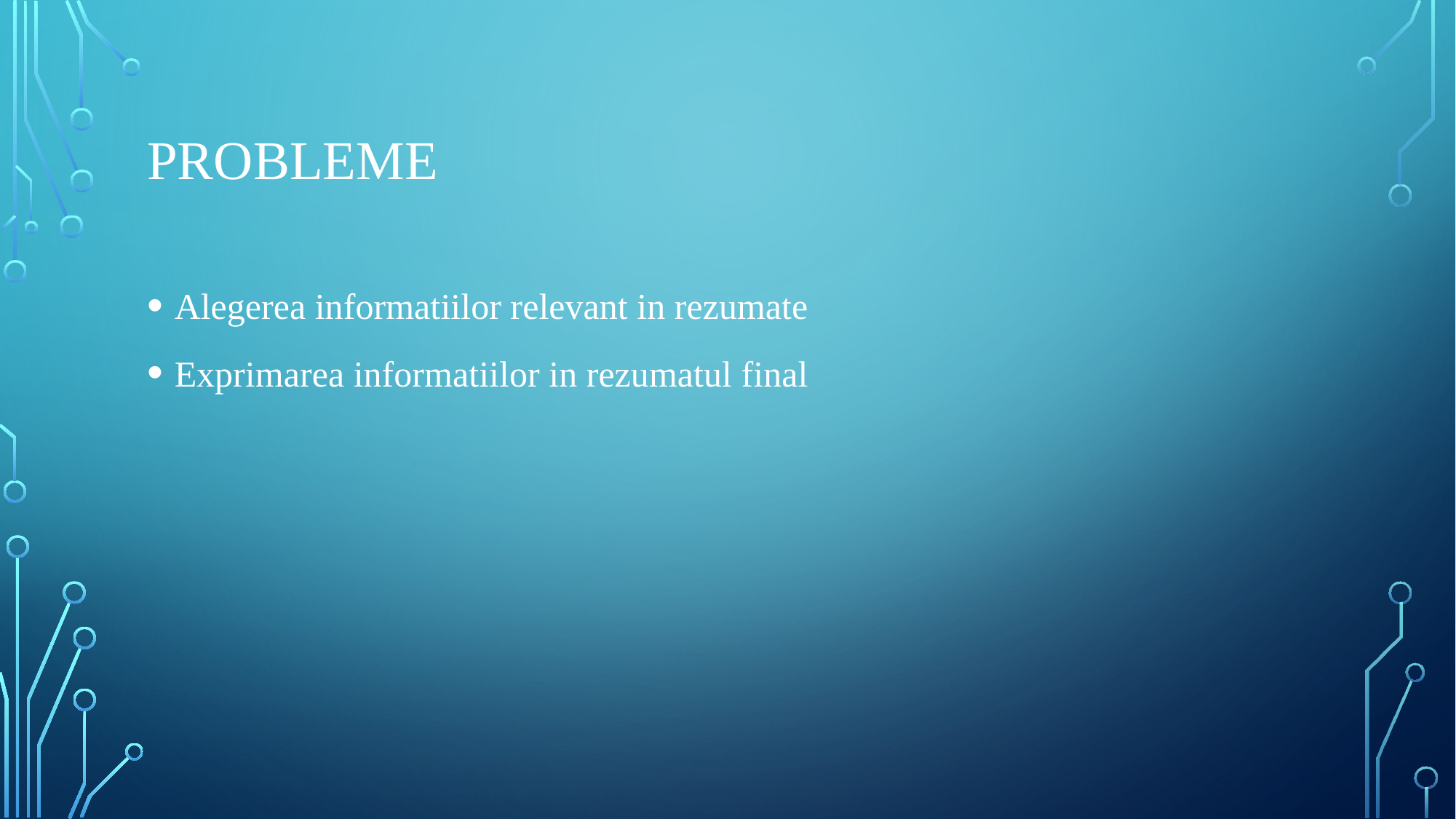

# Probleme
Alegerea informatiilor relevant in rezumate
Exprimarea informatiilor in rezumatul final